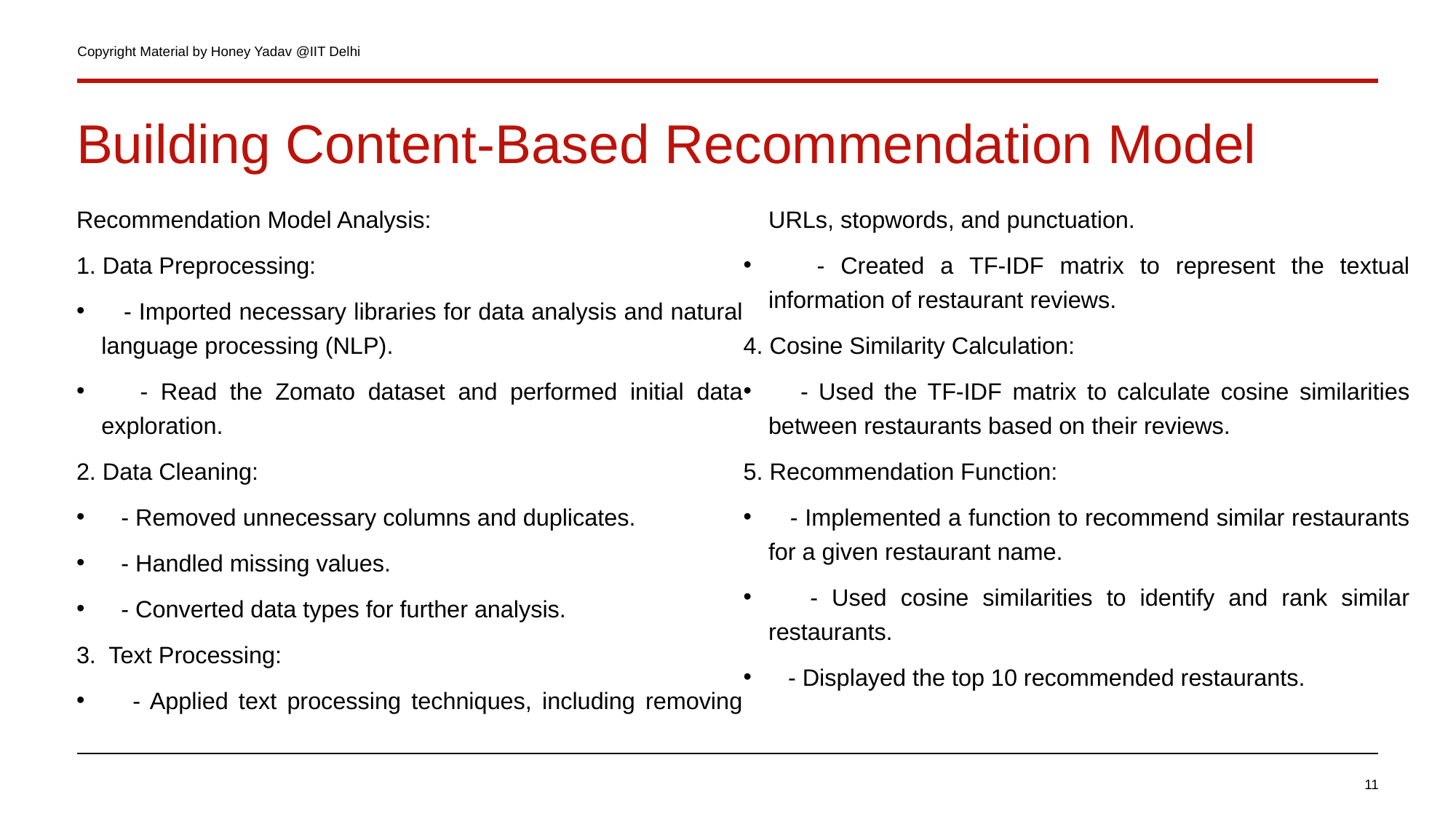

Copyright Material by Honey Yadav @IIT Delhi
# Building Content-Based Recommendation Model
Recommendation Model Analysis:
1. Data Preprocessing:
   - Imported necessary libraries for data analysis and natural language processing (NLP).
   - Read the Zomato dataset and performed initial data exploration.
2. Data Cleaning:
   - Removed unnecessary columns and duplicates.
   - Handled missing values.
   - Converted data types for further analysis.
3.  Text Processing:
   - Applied text processing techniques, including removing URLs, stopwords, and punctuation.
   - Created a TF-IDF matrix to represent the textual information of restaurant reviews.
4. Cosine Similarity Calculation:
   - Used the TF-IDF matrix to calculate cosine similarities between restaurants based on their reviews.
5. Recommendation Function:
   - Implemented a function to recommend similar restaurants for a given restaurant name.
   - Used cosine similarities to identify and rank similar restaurants.
   - Displayed the top 10 recommended restaurants.
11